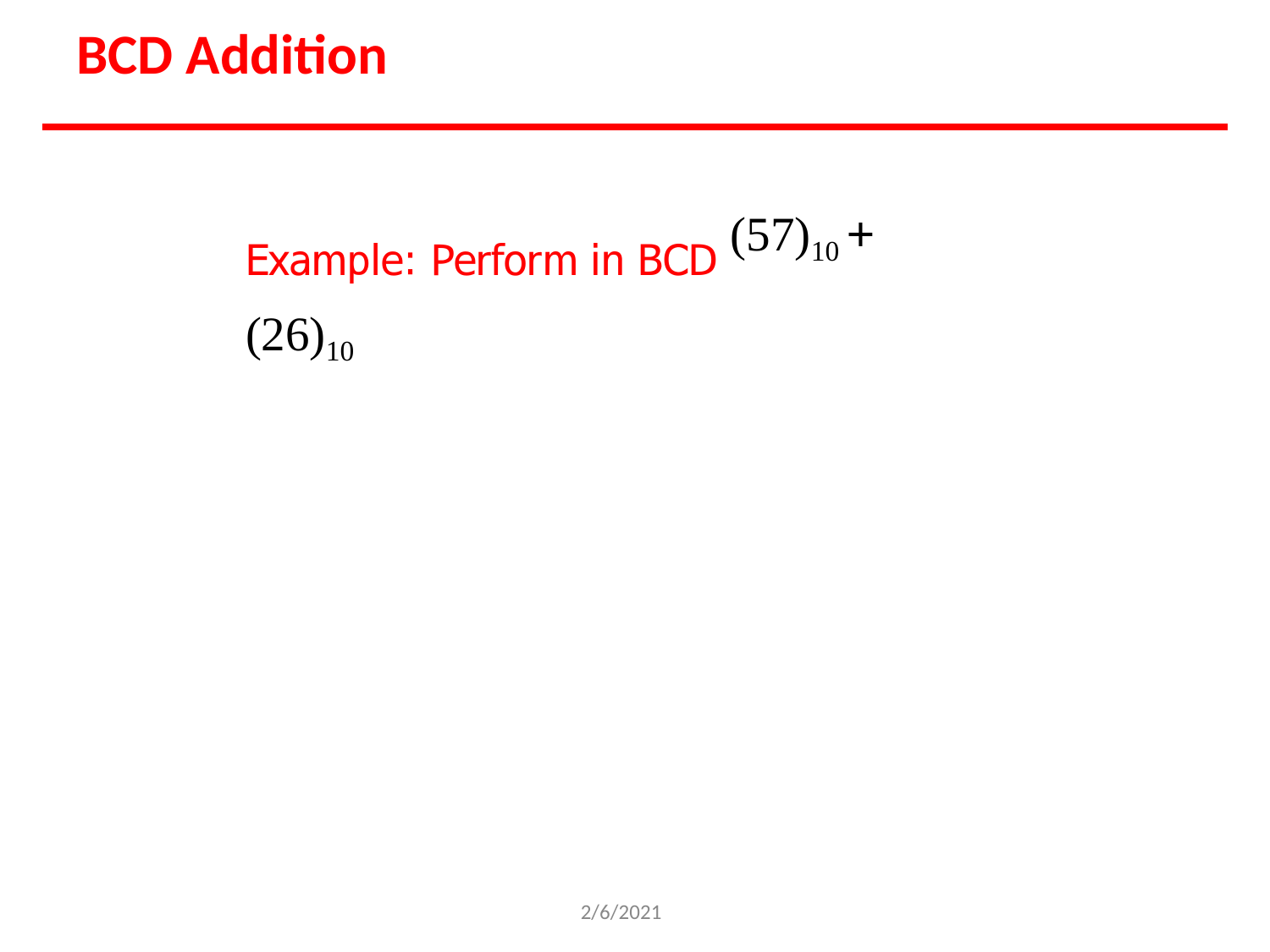

BCD Addition

Example: Perform in BCD (57)10 + (26)10

2/6/2021